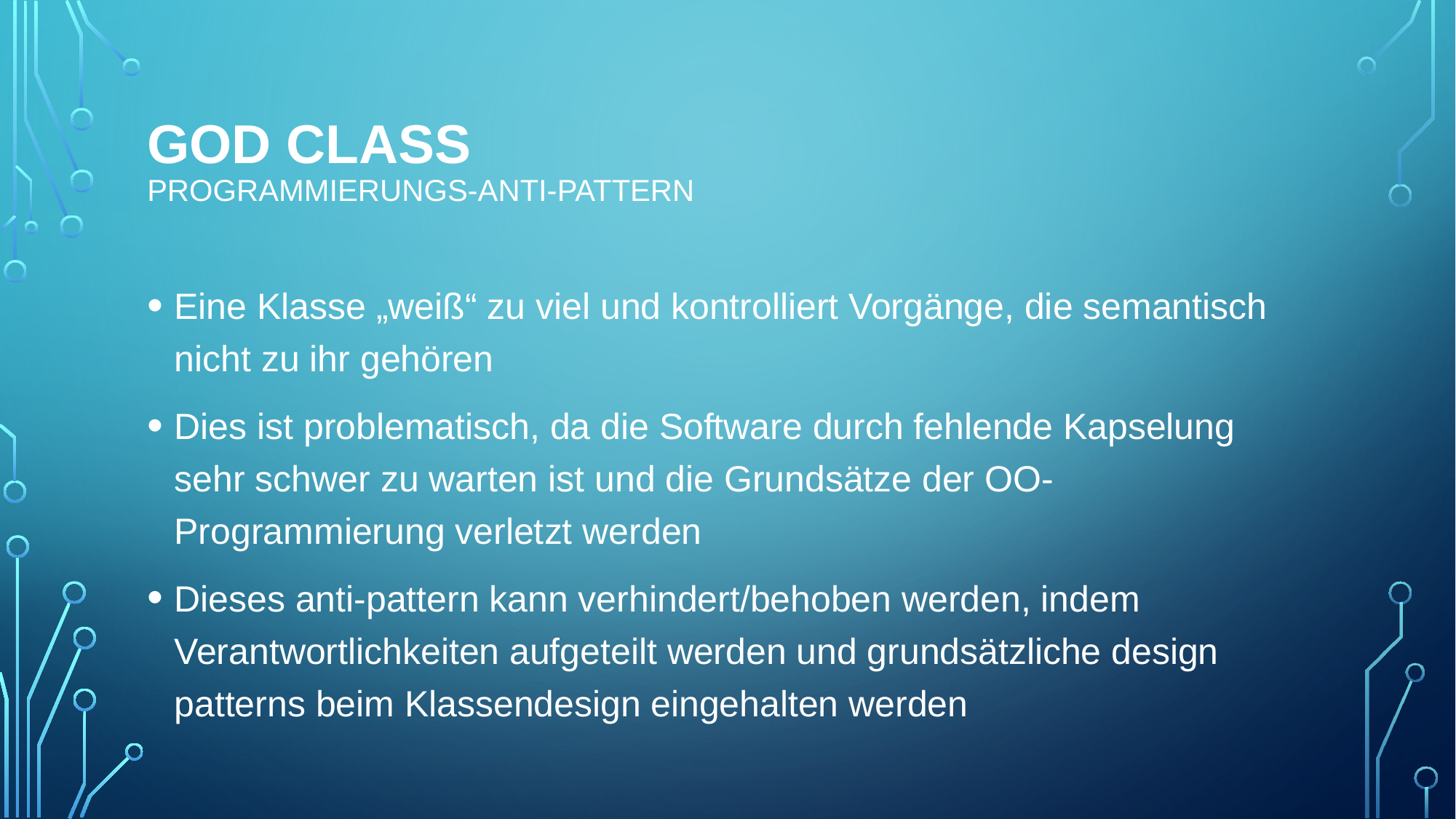

# GOD class Programmierungs-Anti-Pattern
Eine Klasse „weiß“ zu viel und kontrolliert Vorgänge, die semantisch nicht zu ihr gehören
Dies ist problematisch, da die Software durch fehlende Kapselung sehr schwer zu warten ist und die Grundsätze der OO-Programmierung verletzt werden
Dieses anti-pattern kann verhindert/behoben werden, indem Verantwortlichkeiten aufgeteilt werden und grundsätzliche design patterns beim Klassendesign eingehalten werden